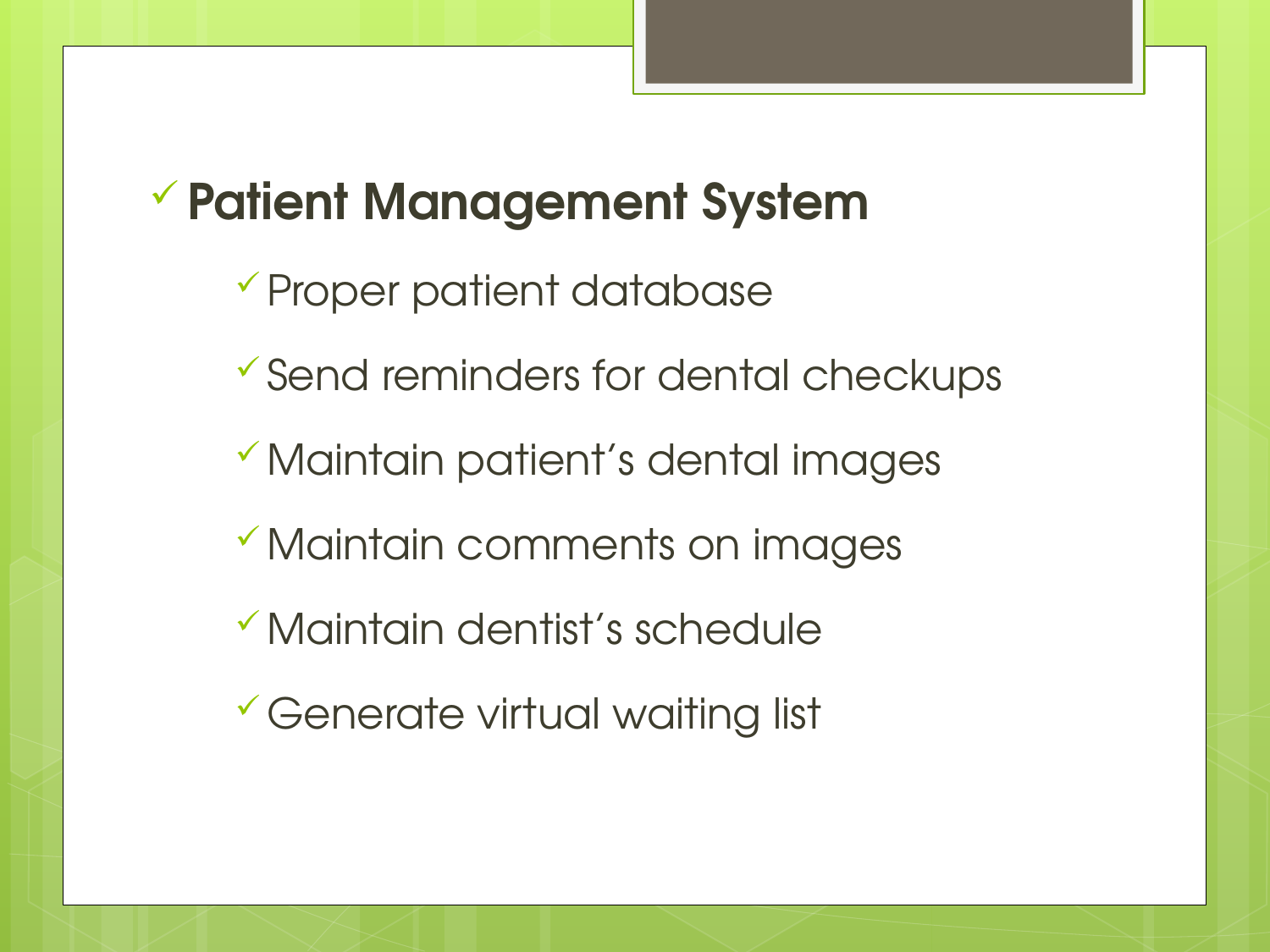

Patient Management System
Proper patient database
Send reminders for dental checkups
Maintain patient’s dental images
Maintain comments on images
Maintain dentist’s schedule
Generate virtual waiting list